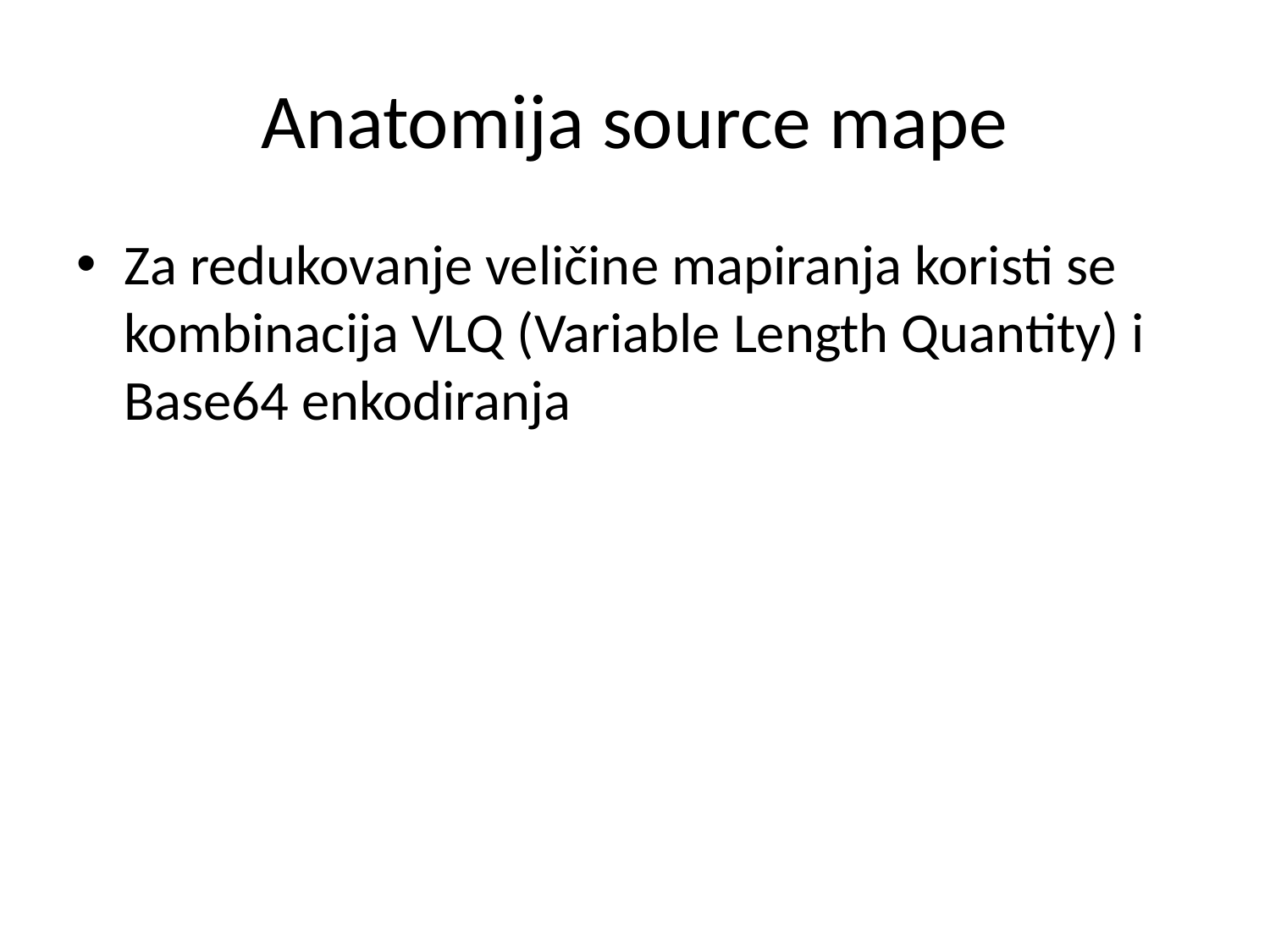

# Anatomija source mape
Za redukovanje veličine mapiranja koristi se kombinacija VLQ (Variable Length Quantity) i Base64 enkodiranja